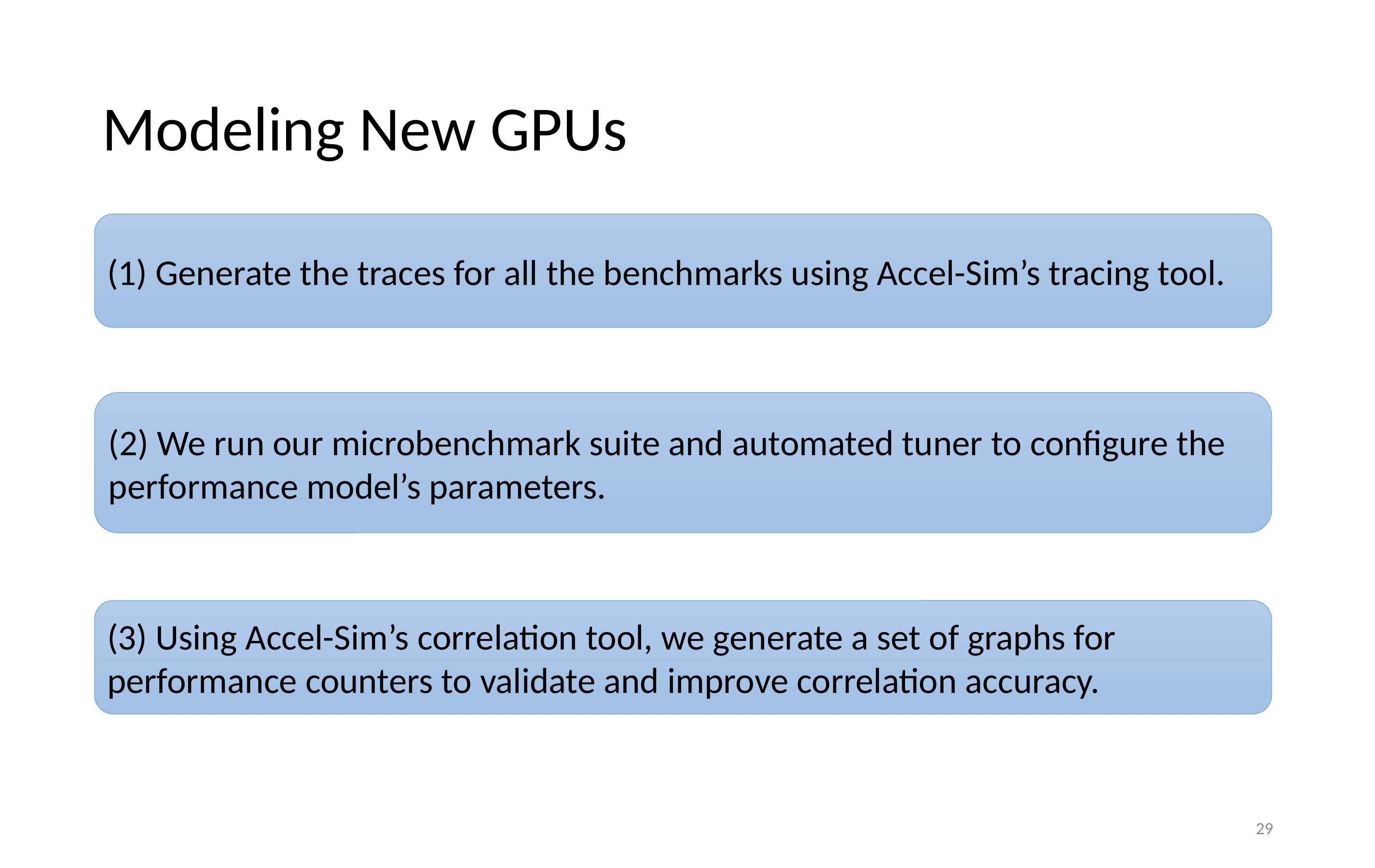

# Modeling New GPUs
(1) Generate the traces for all the benchmarks using Accel-Sim’s tracing tool.
(2) We run our microbenchmark suite and automated tuner to configure the performance model’s parameters.
(3) Using Accel-Sim’s correlation tool, we generate a set of graphs for performance counters to validate and improve correlation accuracy.
29